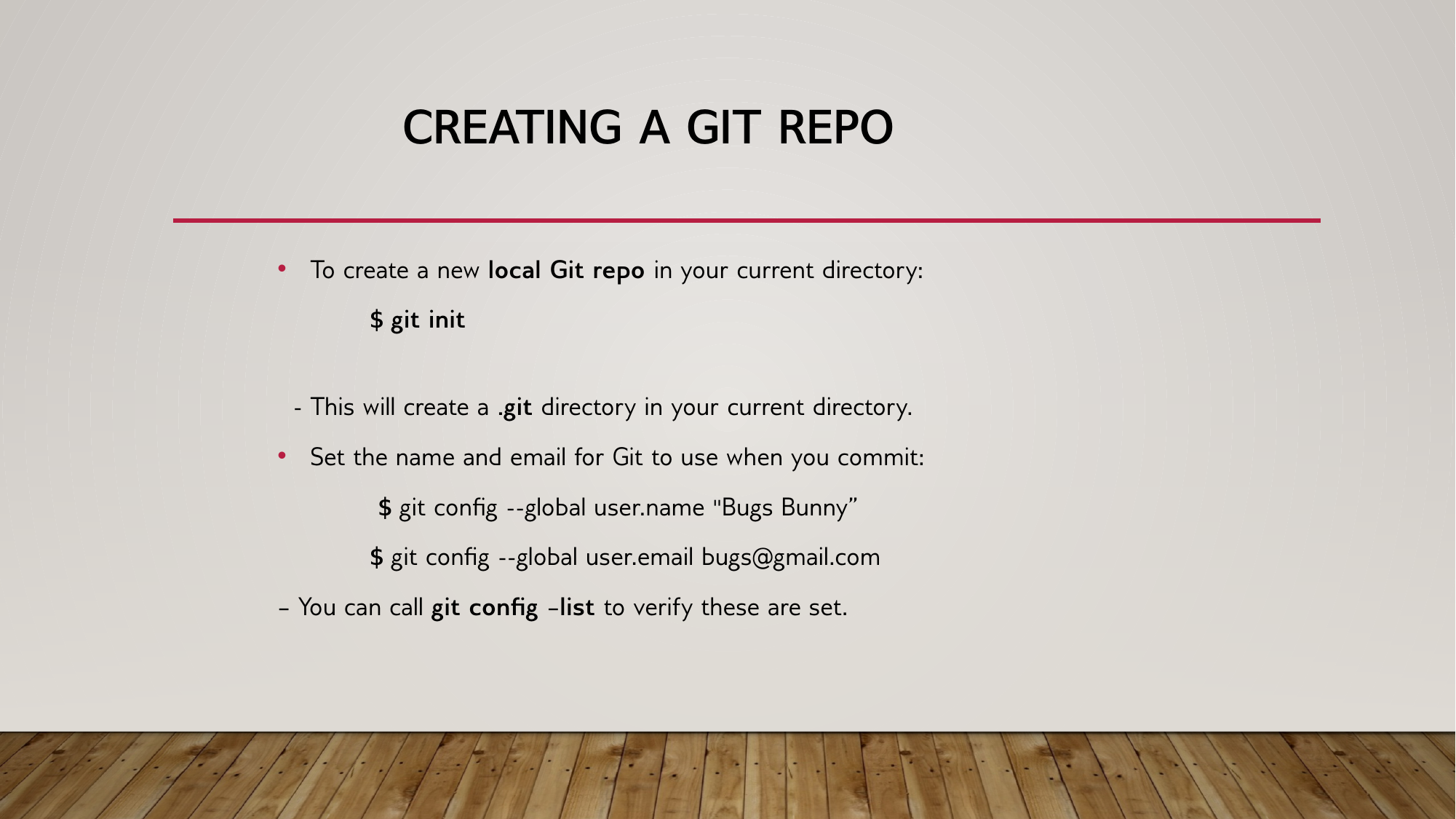

# Creating a Git repo
 To create a new local Git repo in your current directory:
    	$ git init
  - This will create a .git directory in your current directory.
 Set the name and email for Git to use when you commit:
    	 $ git config --global user.name "Bugs Bunny”
	$ git config --global user.email bugs@gmail.com
– You can call git config –list to verify these are set.